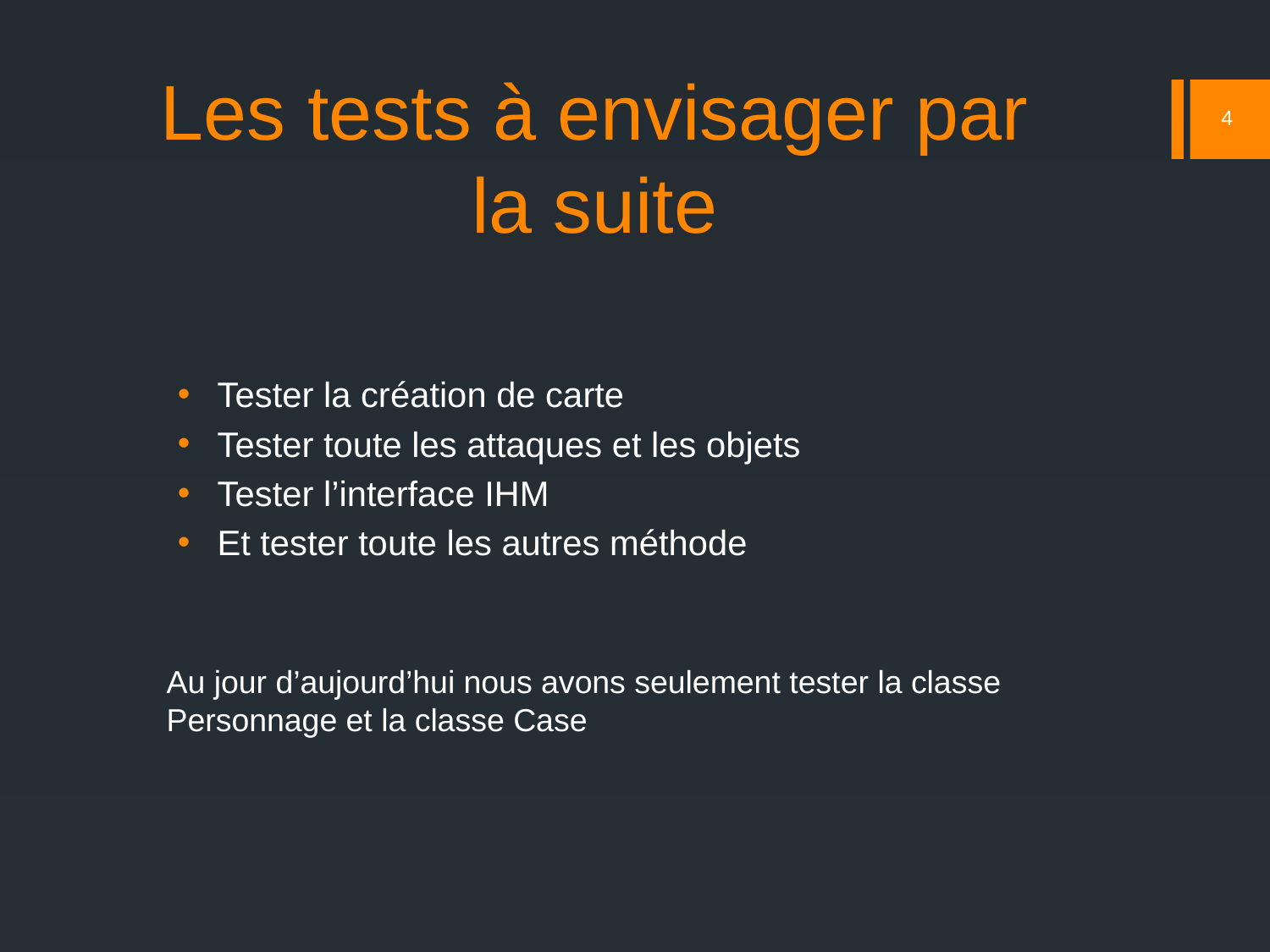

Les tests à envisager par la suite
4
Tester la création de carte
Tester toute les attaques et les objets
Tester l’interface IHM
Et tester toute les autres méthode

Au jour d’aujourd’hui nous avons seulement tester la classe
Personnage et la classe Case